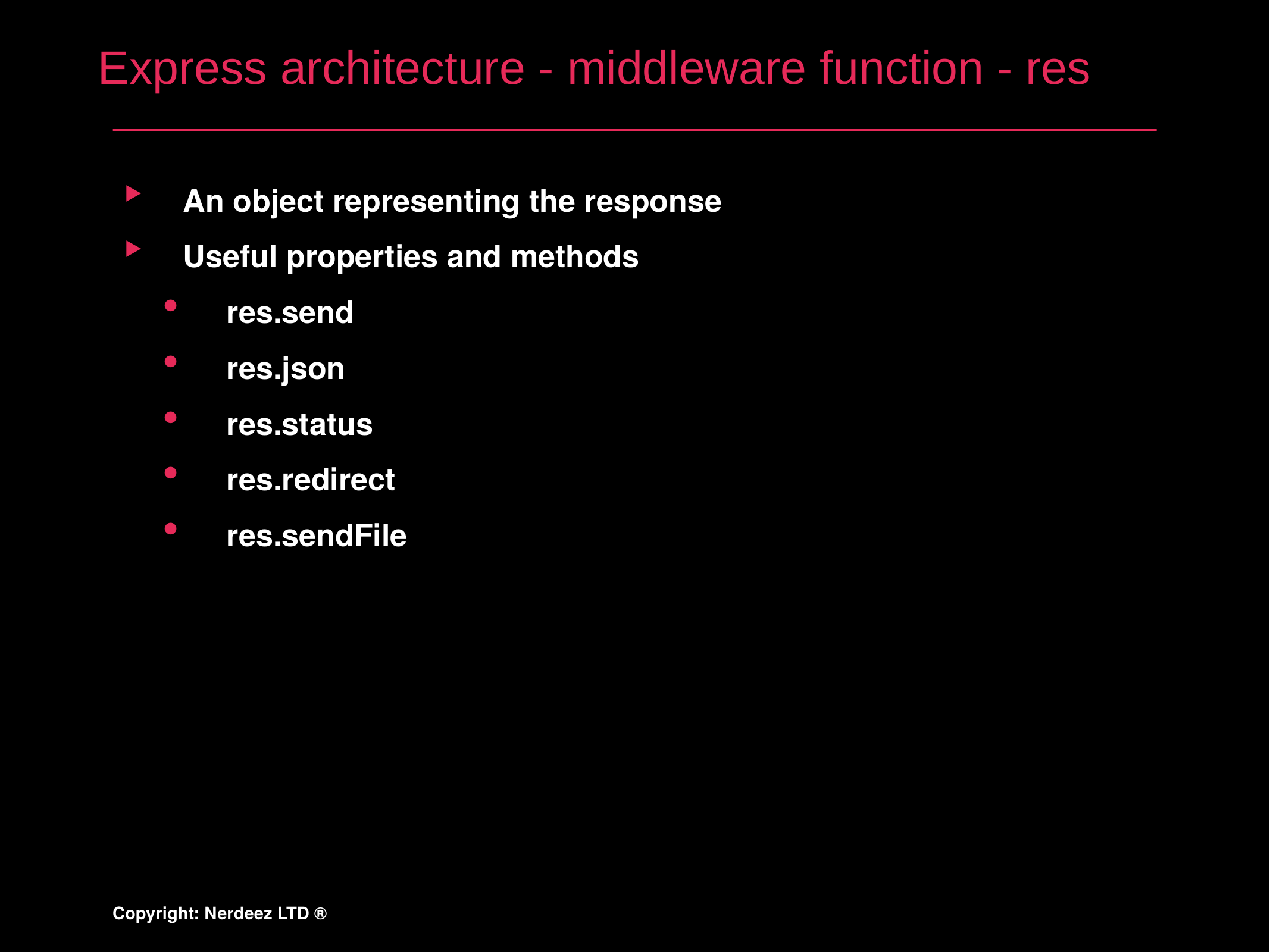

# Express architecture - middleware function - res

An object representing the response
Useful properties and methods
res.send
res.json
res.status
res.redirect
res.sendFile

Copyright: Nerdeez LTD ®